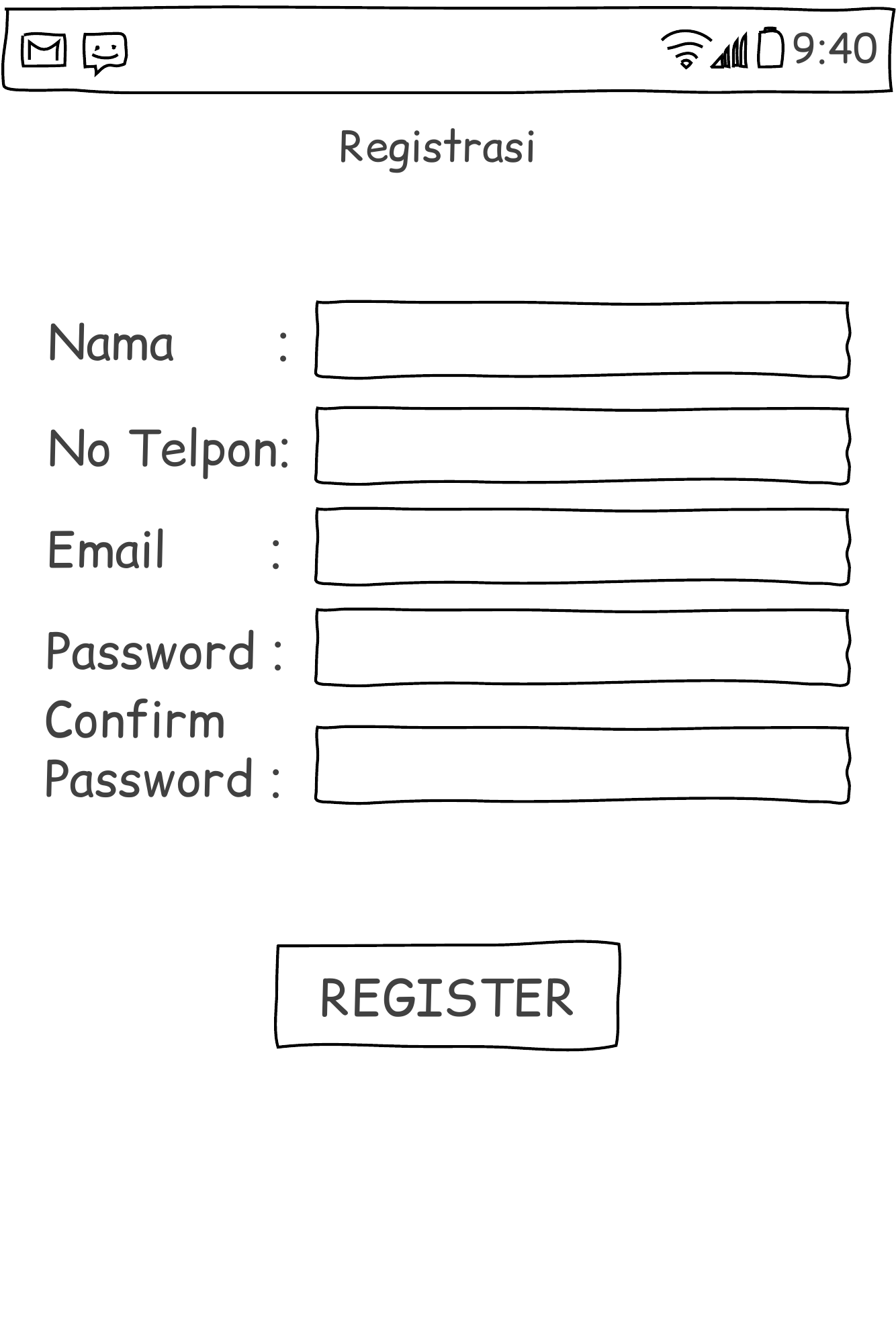

Registrasi
Nama       :

No Telpon:

Email       :

Password :
Confirm Password :

REGISTER